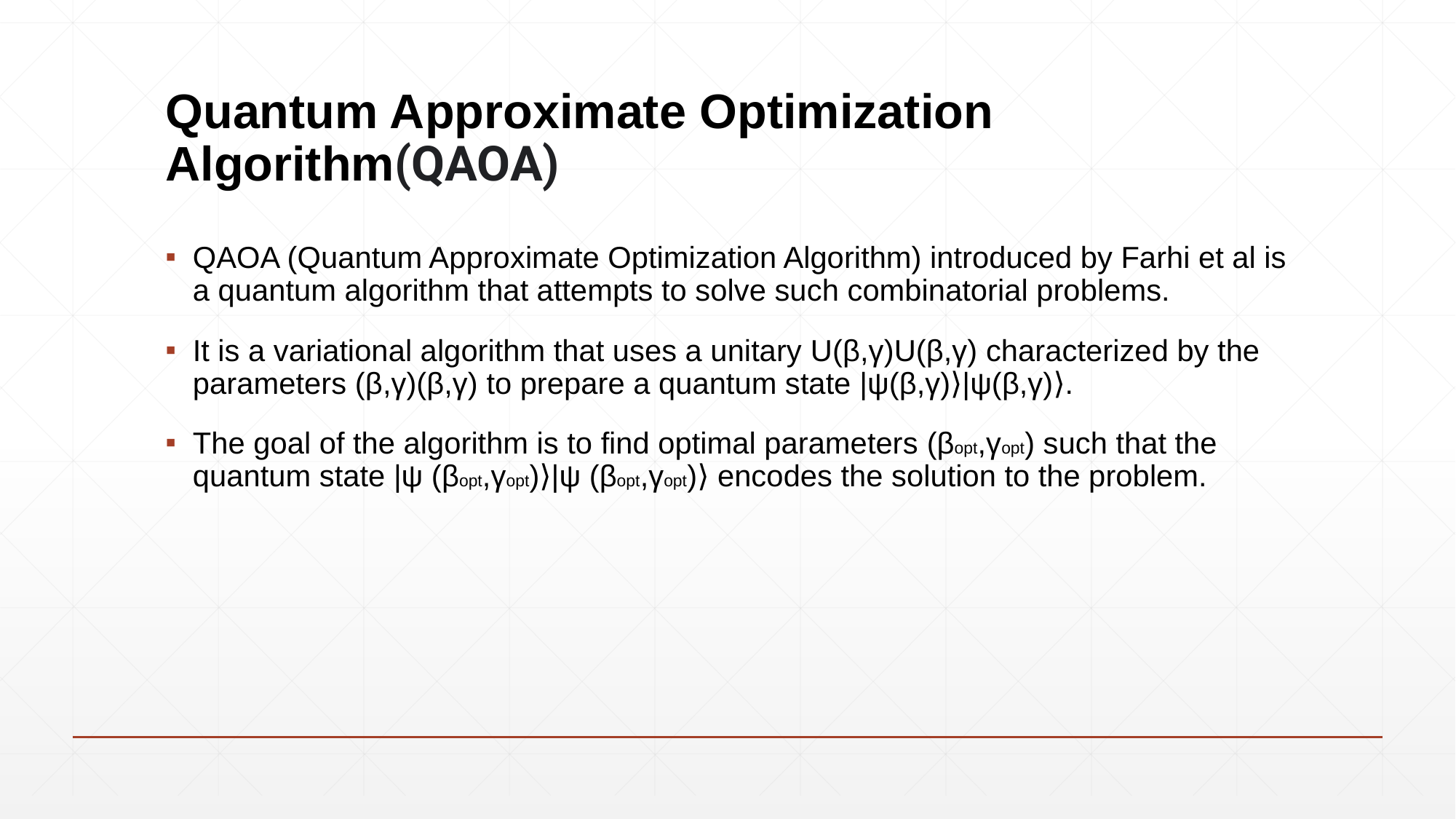

# Quantum Approximate Optimization Algorithm(QAOA)
QAOA (Quantum Approximate Optimization Algorithm) introduced by Farhi et al is a quantum algorithm that attempts to solve such combinatorial problems.
It is a variational algorithm that uses a unitary U(β,γ)U(β,γ) characterized by the parameters (β,γ)(β,γ) to prepare a quantum state |ψ(β,γ)⟩|ψ(β,γ)⟩.
The goal of the algorithm is to find optimal parameters (βopt,γopt) such that the quantum state |ψ (βopt,γopt)⟩|ψ (βopt,γopt)⟩ encodes the solution to the problem.